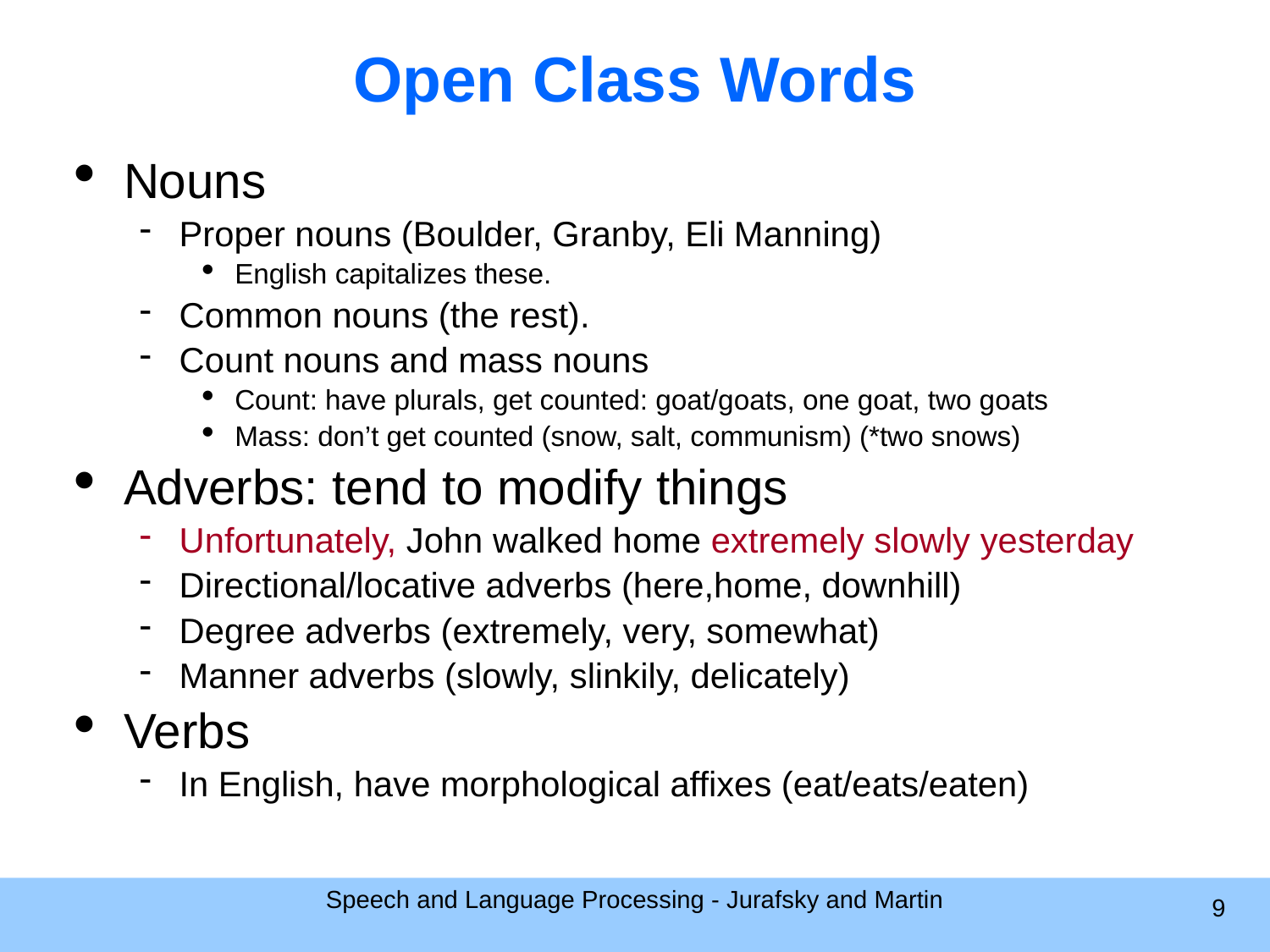

Open Class Words
Nouns
Proper nouns (Boulder, Granby, Eli Manning)
English capitalizes these.
Common nouns (the rest).
Count nouns and mass nouns
Count: have plurals, get counted: goat/goats, one goat, two goats
Mass: don’t get counted (snow, salt, communism) (*two snows)
Adverbs: tend to modify things
Unfortunately, John walked home extremely slowly yesterday
Directional/locative adverbs (here,home, downhill)
Degree adverbs (extremely, very, somewhat)
Manner adverbs (slowly, slinkily, delicately)
Verbs
In English, have morphological affixes (eat/eats/eaten)

Speech and Language Processing - Jurafsky and Martin

9